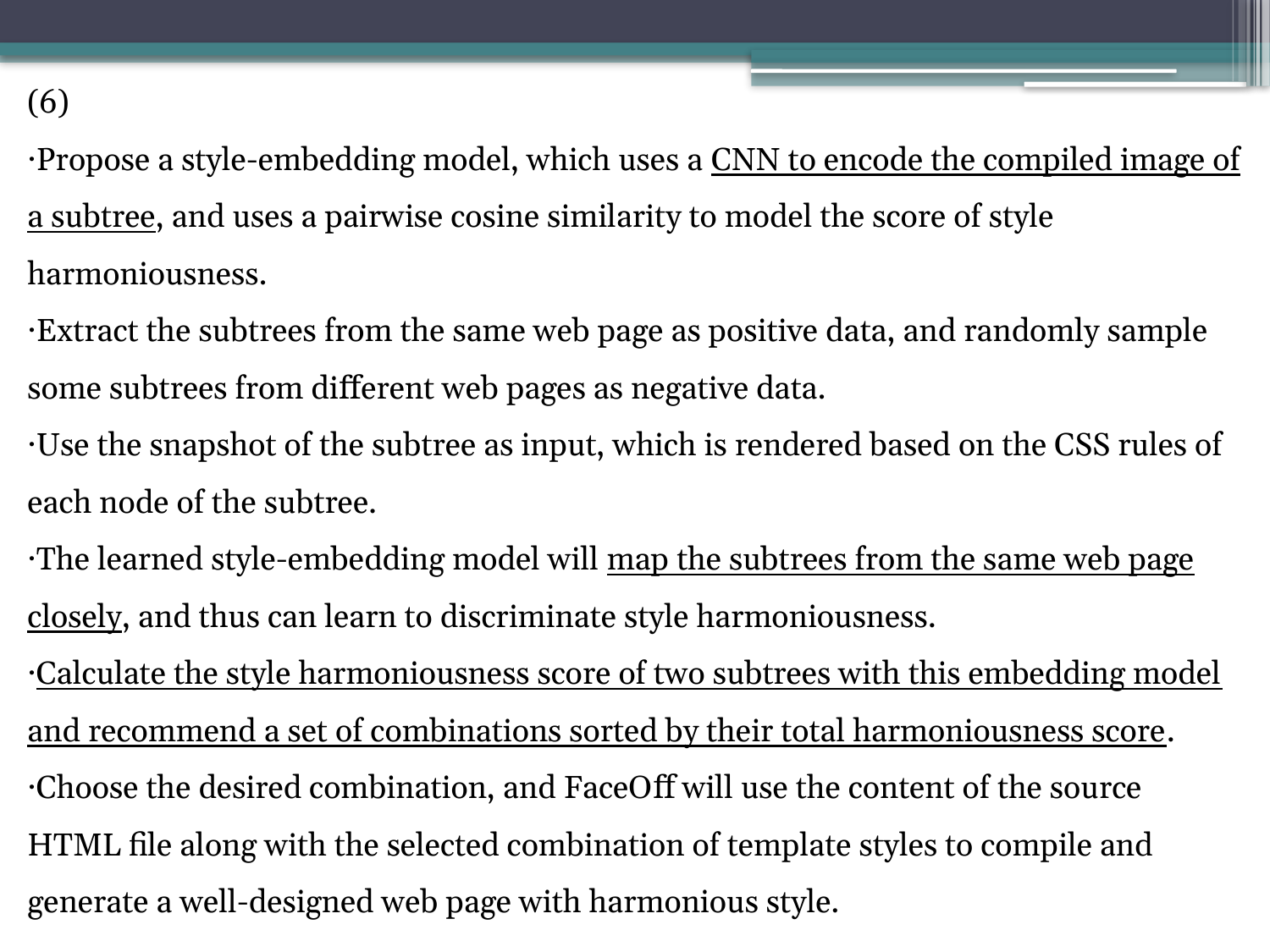

(6)
·Propose a style-embedding model, which uses a CNN to encode the compiled image of a subtree, and uses a pairwise cosine similarity to model the score of style harmoniousness.
·Extract the subtrees from the same web page as positive data, and randomly sample some subtrees from diﬀerent web pages as negative data.
·Use the snapshot of the subtree as input, which is rendered based on the CSS rules of each node of the subtree.
·The learned style-embedding model will map the subtrees from the same web page closely, and thus can learn to discriminate style harmoniousness.
·Calculate the style harmoniousness score of two subtrees with this embedding model and recommend a set of combinations sorted by their total harmoniousness score.
·Choose the desired combination, and FaceOﬀ will use the content of the source HTML file along with the selected combination of template styles to compile and generate a well-designed web page with harmonious style.